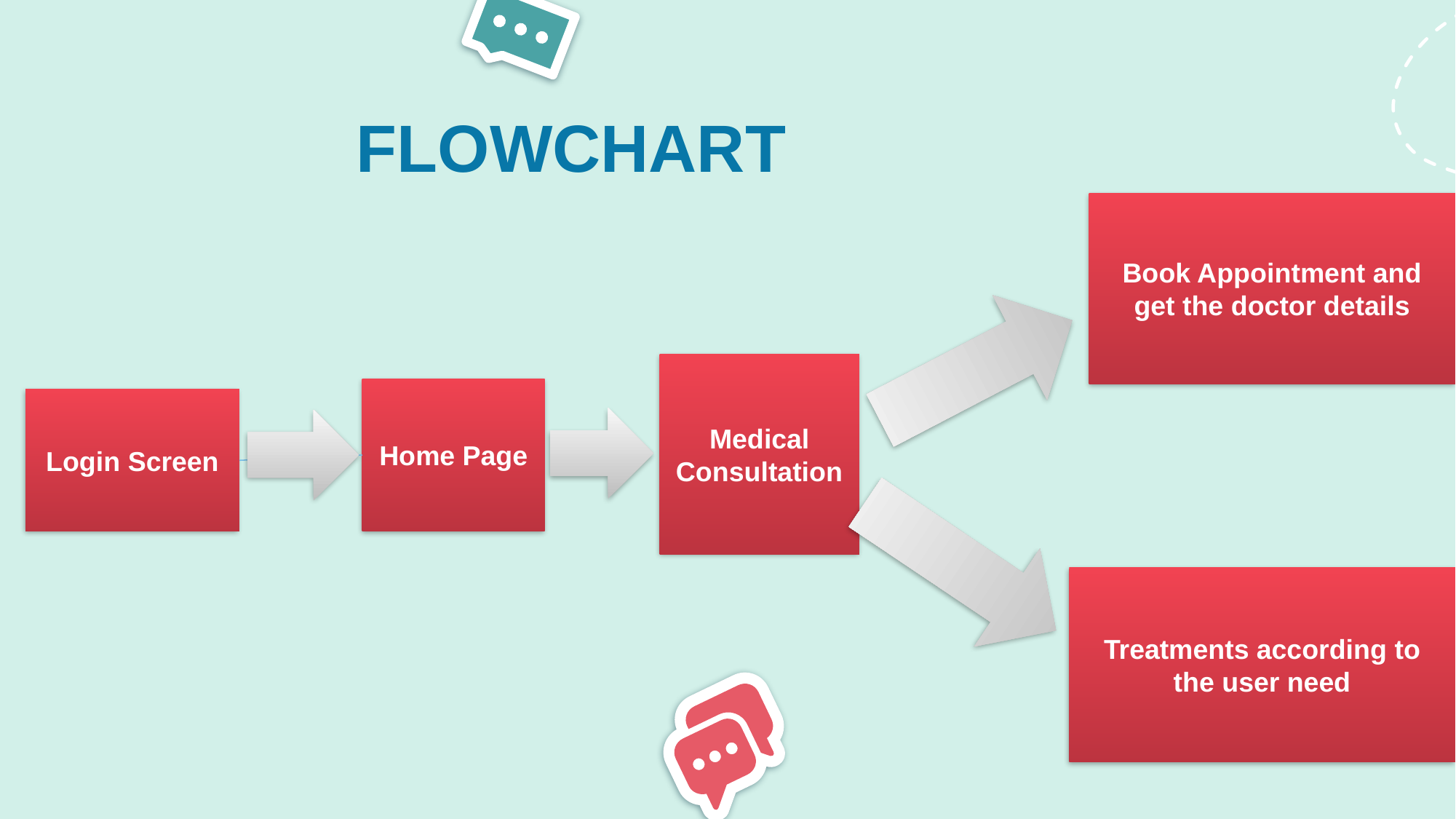

FLOWCHART
Book Appointment and get the doctor details

Medical Consultation
Home Page
Login Screen

Treatments according to the user need